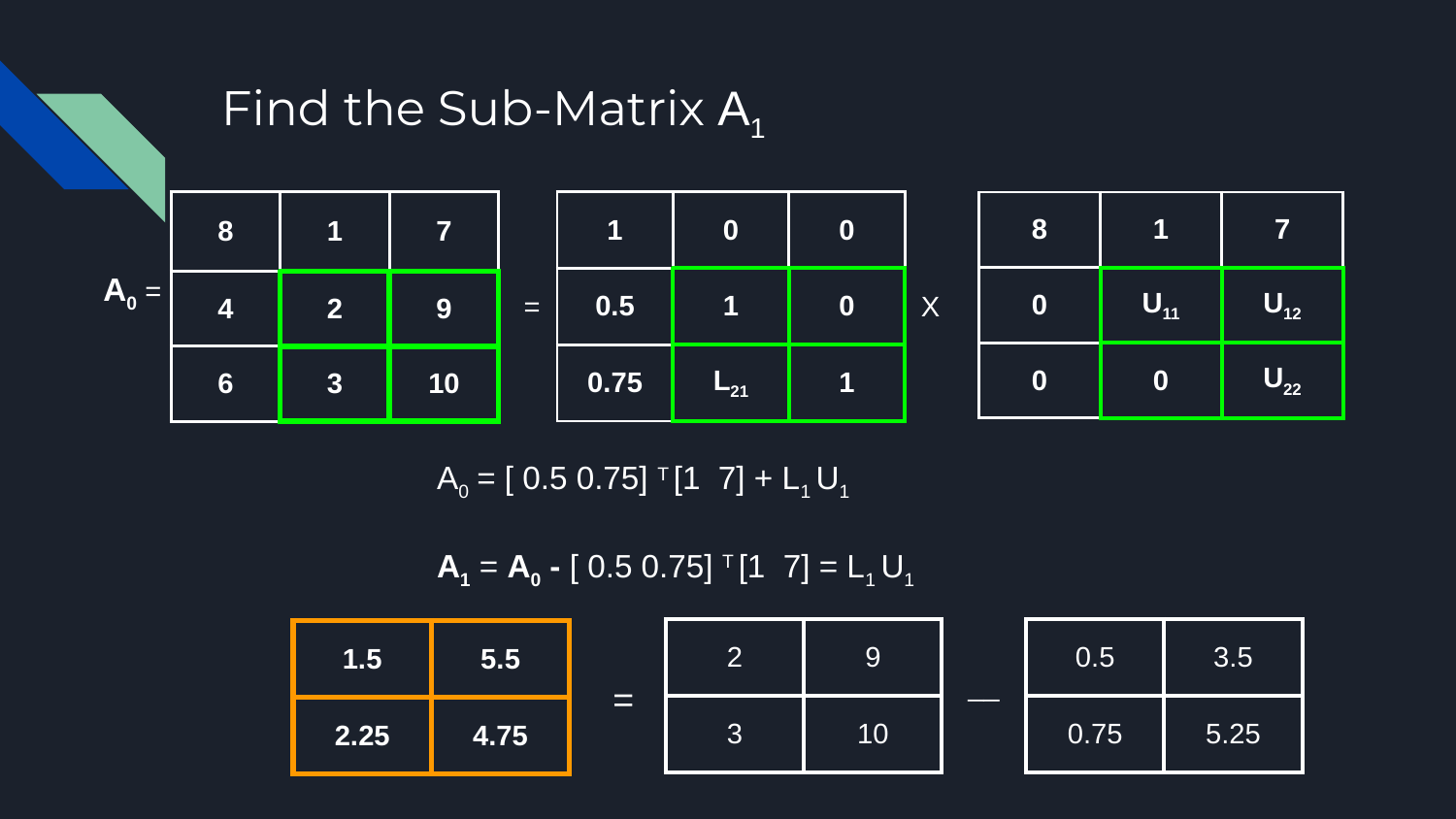

# Find the Sub-Matrix A1
| 8 | 1 | 7 |
| --- | --- | --- |
| 4 | 2 | 9 |
| 6 | 3 | 10 |
| 1 | 0 | 0 |
| --- | --- | --- |
| 0.5 | 1 | 0 |
| 0.75 | L21 | 1 |
| 8 | 1 | 7 |
| --- | --- | --- |
| 0 | U11 | U12 |
| 0 | 0 | U22 |
A0 =
 =
  X
A0 = [ 0.5 0.75] T [1  7] + L1 U1

A1 = A0 - [ 0.5 0.75] T [1  7] = L1 U1

| 2 | 9 |
| --- | --- |
| 3 | 10 |
| 0.5 | 3.5 |
| --- | --- |
| 0.75 | 5.25 |
| 1.5 | 5.5 |
| --- | --- |
| 2.25 | 4.75 |
__
=